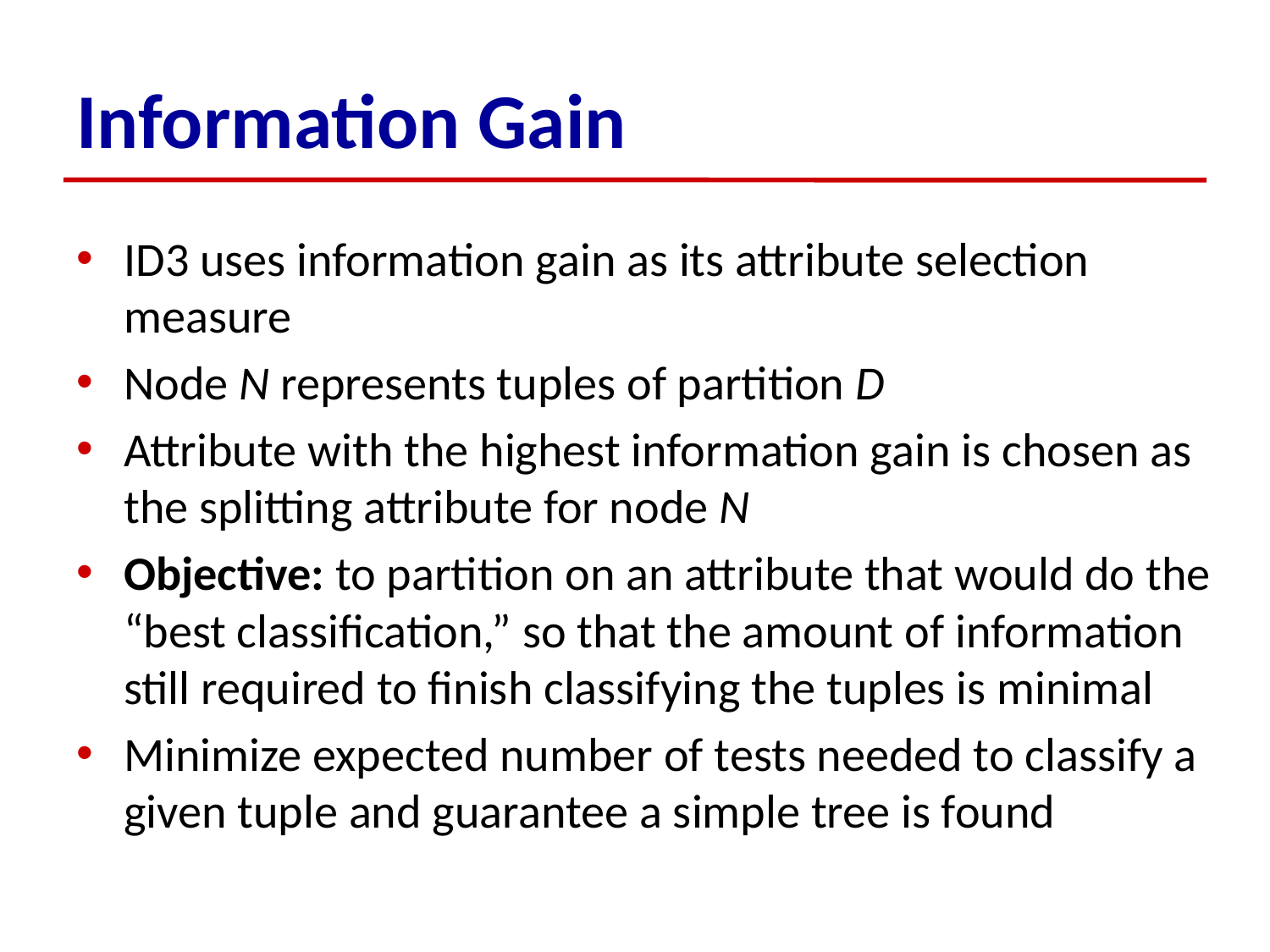

# Information Gain
ID3 uses information gain as its attribute selection measure
Node N represents tuples of partition D
Attribute with the highest information gain is chosen as the splitting attribute for node N
Objective: to partition on an attribute that would do the “best classification,” so that the amount of information still required to finish classifying the tuples is minimal
Minimize expected number of tests needed to classify a given tuple and guarantee a simple tree is found